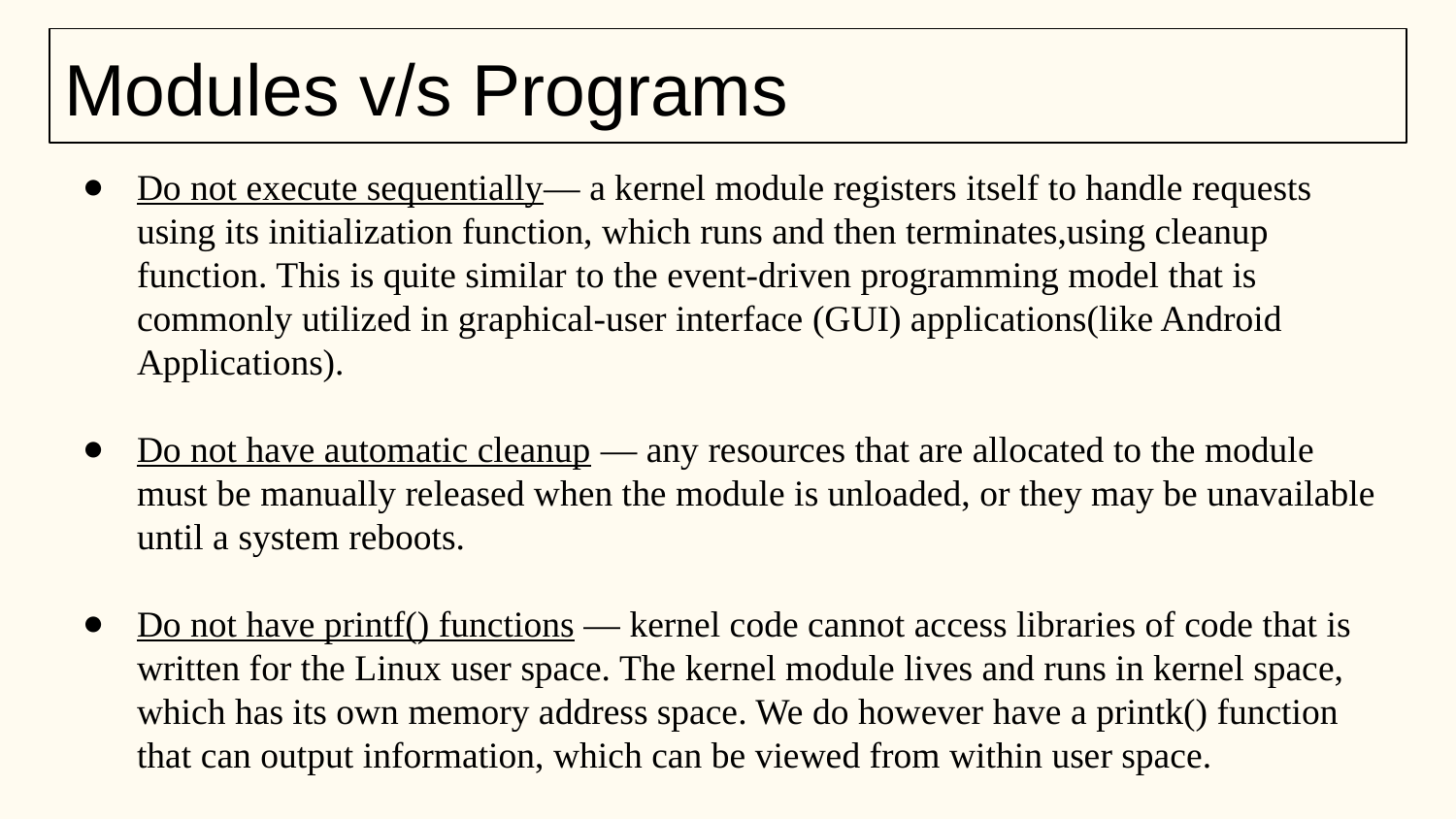

# Modules v/s Programs

Do not execute sequentially— a kernel module registers itself to handle requests using its initialization function, which runs and then terminates,using cleanup function. This is quite similar to the event-driven programming model that is commonly utilized in graphical-user interface (GUI) applications(like Android Applications).

Do not have automatic cleanup — any resources that are allocated to the module must be manually released when the module is unloaded, or they may be unavailable until a system reboots.

Do not have printf() functions — kernel code cannot access libraries of code that is written for the Linux user space. The kernel module lives and runs in kernel space, which has its own memory address space. We do however have a printk() function that can output information, which can be viewed from within user space.